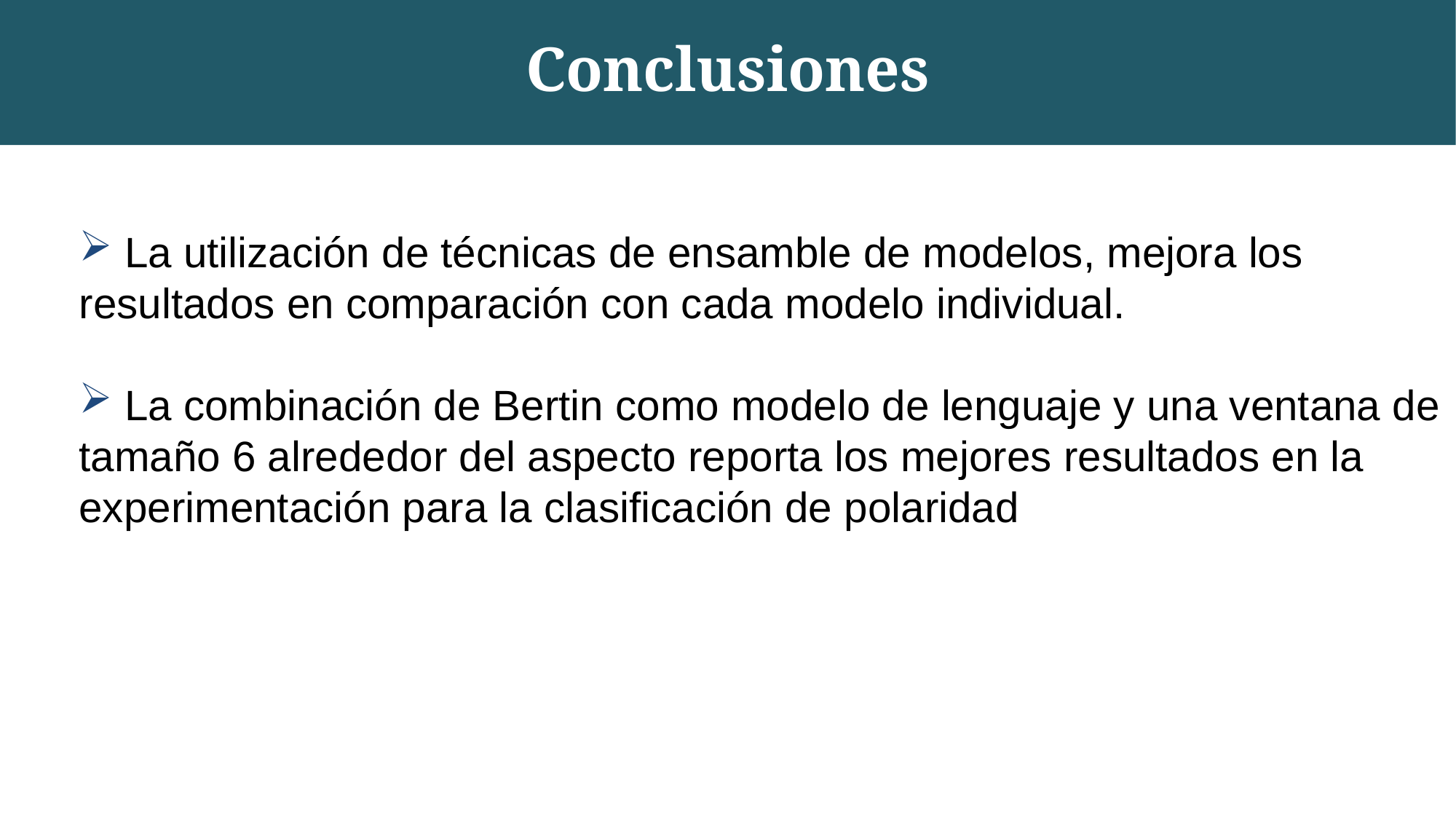

Conclusiones

 La utilización de técnicas de ensamble de modelos, mejora los resultados en comparación con cada modelo individual.

 La combinación de Bertin como modelo de lenguaje y una ventana de tamaño 6 alrededor del aspecto reporta los mejores resultados en la experimentación para la clasificación de polaridad